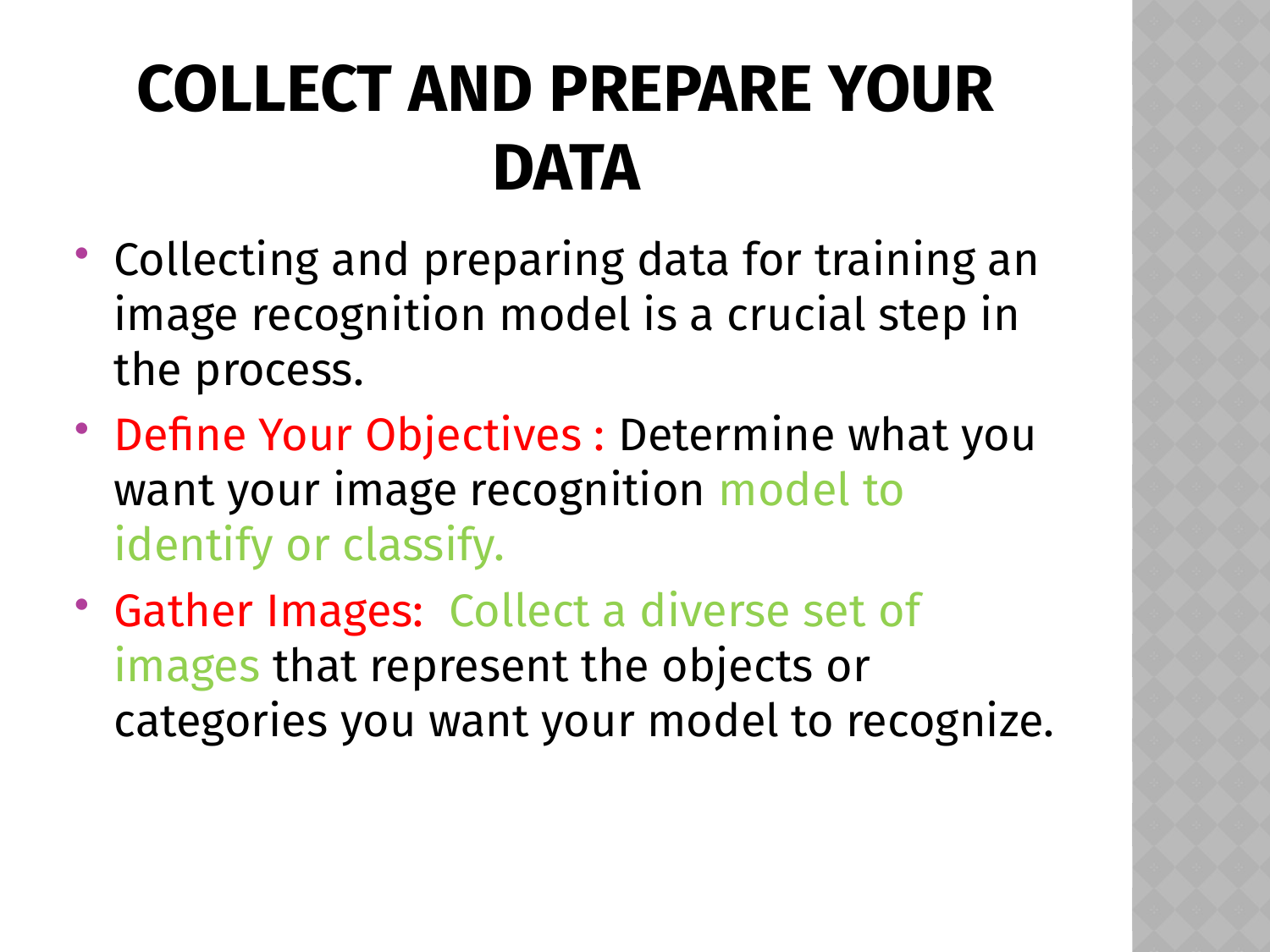

# Collect and Prepare Your Data
Collecting and preparing data for training an image recognition model is a crucial step in the process.
Define Your Objectives : Determine what you want your image recognition model to identify or classify.
Gather Images:  Collect a diverse set of images that represent the objects or categories you want your model to recognize.